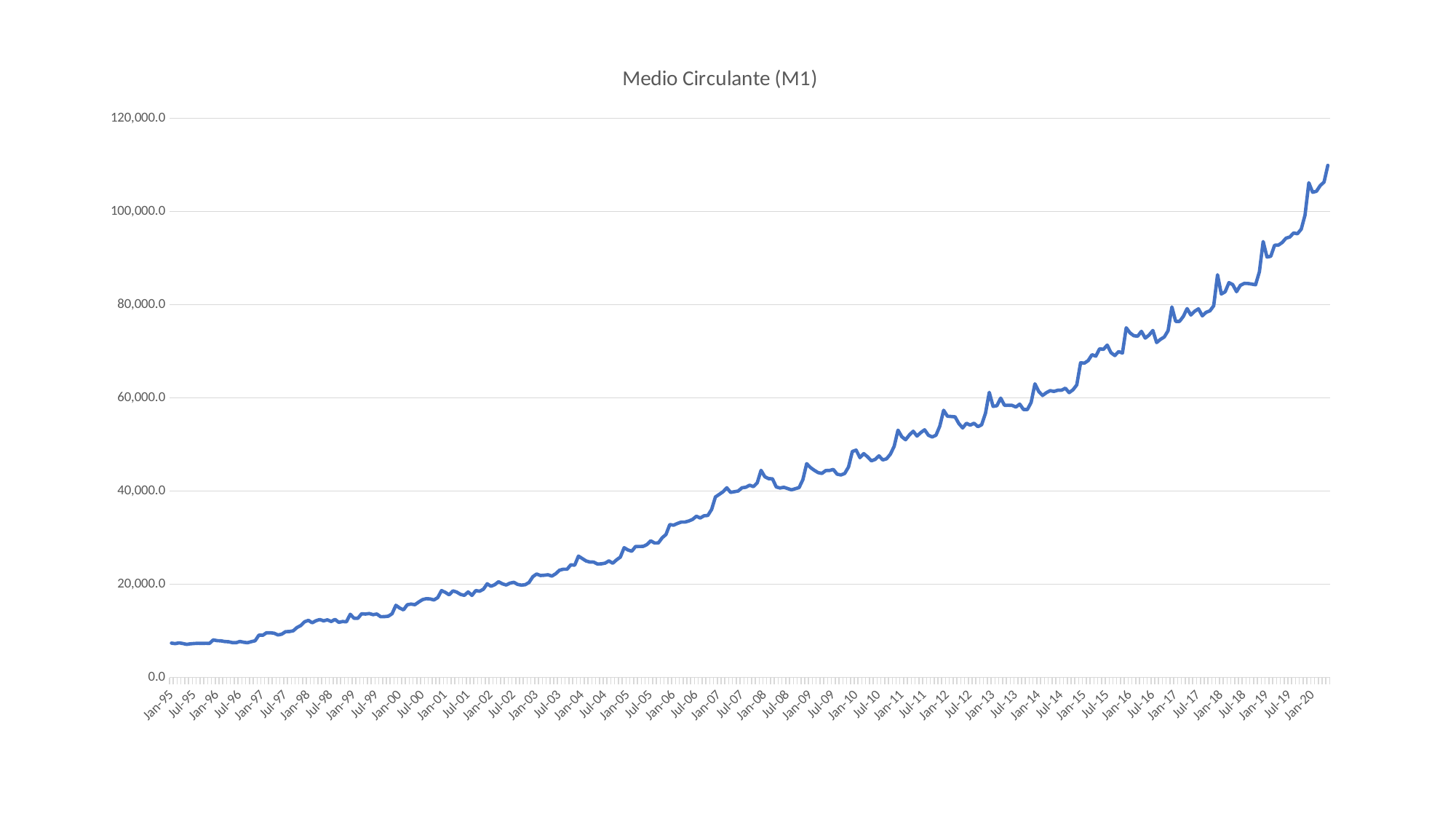

### Chart:

| Category | Medio Circulante (M1) |
|---|---|
| 34700 | 7379.9 |
| 34731 | 7268.6 |
| 34759 | 7431.3 |
| 34790 | 7289.8 |
| 34820 | 7108.3 |
| 34851 | 7228.1 |
| 34881 | 7293.4 |
| 34912 | 7335.2 |
| 34943 | 7308.1 |
| 34973 | 7341.6 |
| 35004 | 7316.5 |
| 35034 | 8064.91410353 |
| 35065 | 7899.64814508 |
| 35096 | 7867.4 |
| 35125 | 7715.242025330001 |
| 35156 | 7670.0739996600005 |
| 35186 | 7488.97131668 |
| 35217 | 7468.59852252 |
| 35247 | 7736.877688619999 |
| 35278 | 7560.4 |
| 35309 | 7460.8 |
| 35339 | 7687.4 |
| 35370 | 7882.6 |
| 35400 | 9099.0 |
| 35431 | 9050.7 |
| 35462 | 9597.2 |
| 35490 | 9596.599999999999 |
| 35521 | 9492.7 |
| 35551 | 9128.900000000001 |
| 35582 | 9291.1 |
| 35612 | 9840.8 |
| 35643 | 9853.8 |
| 35674 | 10014.6 |
| 35704 | 10721.9 |
| 35735 | 11150.8 |
| 35765 | 11948.2 |
| 35796 | 12265.9 |
| 35827 | 11737.8 |
| 35855 | 12178.4 |
| 35886 | 12440.5 |
| 35916 | 12157.400000000001 |
| 35947 | 12378.0 |
| 35977 | 12016.3 |
| 36008 | 12468.1 |
| 36039 | 11829.5 |
| 36069 | 12014.6 |
| 36100 | 11943.2 |
| 36130 | 13565.6 |
| 36161 | 12710.6 |
| 36192 | 12703.3 |
| 36220 | 13678.3 |
| 36251 | 13608.599999999999 |
| 36281 | 13724.6 |
| 36312 | 13480.5 |
| 36342 | 13621.9 |
| 36373 | 13039.099999999999 |
| 36404 | 13061.2 |
| 36434 | 13147.5 |
| 36465 | 13676.099999999999 |
| 36495 | 15497.2 |
| 36526 | 14913.3 |
| 36557 | 14510.099999999999 |
| 36586 | 15609.699999999999 |
| 36617 | 15747.4 |
| 36647 | 15619.7 |
| 36678 | 16194.5 |
| 36708 | 16707.8 |
| 36739 | 16914.699999999997 |
| 36770 | 16863.4 |
| 36800 | 16637.3 |
| 36831 | 17138.800000000003 |
| 36861 | 18651.8 |
| 36892 | 18260.3 |
| 36923 | 17748.7 |
| 36951 | 18579.4 |
| 36982 | 18322.4 |
| 37012 | 17826.8 |
| 37043 | 17627.0 |
| 37073 | 18358.3 |
| 37104 | 17607.8 |
| 37135 | 18652.3 |
| 37165 | 18507.5 |
| 37196 | 18938.0 |
| 37226 | 20112.6 |
| 37257 | 19571.4 |
| 37288 | 19924.9 |
| 37316 | 20545.7 |
| 37347 | 20092.7 |
| 37377 | 19846.1 |
| 37408 | 20248.1 |
| 37438 | 20426.2 |
| 37469 | 19977.5 |
| 37500 | 19819.5 |
| 37530 | 19916.6 |
| 37561 | 20379.5 |
| 37591 | 21624.5 |
| 37622 | 22211.5 |
| 37653 | 21887.5 |
| 37681 | 21939.0 |
| 37712 | 22044.6 |
| 37742 | 21757.1 |
| 37773 | 22259.0 |
| 37803 | 23014.2 |
| 37834 | 23237.4 |
| 37865 | 23230.3 |
| 37895 | 24185.3 |
| 37926 | 24091.5 |
| 37956 | 26051.1 |
| 37987 | 25520.8 |
| 38018 | 25008.6 |
| 38047 | 24777.3 |
| 38078 | 24761.1 |
| 38108 | 24354.2 |
| 38139 | 24388.5 |
| 38169 | 24533.4 |
| 38200 | 25019.6 |
| 38231 | 24516.5 |
| 38261 | 25241.9 |
| 38292 | 25823.5 |
| 38322 | 27859.7 |
| 38353 | 27364.1 |
| 38384 | 27092.5 |
| 38412 | 28107.0 |
| 38443 | 28111.3 |
| 38473 | 28127.7 |
| 38504 | 28516.4 |
| 38534 | 29324.1 |
| 38565 | 28864.7 |
| 38596 | 28869.2 |
| 38626 | 29975.9 |
| 38657 | 30682.2 |
| 38687 | 32816.2 |
| 38718 | 32684.5 |
| 38749 | 33053.249990000004 |
| 38777 | 33347.6 |
| 38808 | 33350.198000000004 |
| 38838 | 33586.5 |
| 38869 | 33924.8 |
| 38899 | 34607.0 |
| 38930 | 34216.28 |
| 38961 | 34700.9 |
| 38991 | 34767.3 |
| 39022 | 36065.761045520005 |
| 39052 | 38739.7 |
| 39083 | 39298.600000000006 |
| 39114 | 39852.1 |
| 39142 | 40704.9 |
| 39173 | 39723.64 |
| 39203 | 39864.7 |
| 39234 | 40010.4 |
| 39264 | 40707.7 |
| 39295 | 40816.3 |
| 39326 | 41258.07 |
| 39356 | 40958.23 |
| 39387 | 41764.7 |
| 39417 | 44453.2 |
| 39448 | 43068.8 |
| 39479 | 42665.2 |
| 39508 | 42644.0 |
| 39539 | 40881.399999999994 |
| 39569 | 40658.2 |
| 39600 | 40820.4 |
| 39630 | 40551.8 |
| 39661 | 40255.43 |
| 39692 | 40514.65 |
| 39722 | 40741.9 |
| 39753 | 42446.509999999995 |
| 39783 | 45880.74 |
| 39814 | 45050.5 |
| 39845 | 44462.8 |
| 39873 | 43957.9 |
| 39904 | 43782.8 |
| 39934 | 44405.6 |
| 39965 | 44419.6 |
| 39995 | 44639.0 |
| 40026 | 43630.0 |
| 40057 | 43451.0 |
| 40087 | 43773.5 |
| 40118 | 45176.9 |
| 40148 | 48490.4 |
| 40179 | 48800.5 |
| 40210 | 47174.6 |
| 40238 | 48039.5 |
| 40269 | 47357.7 |
| 40299 | 46492.2 |
| 40330 | 46790.7 |
| 40360 | 47559.2 |
| 40391 | 46679.6 |
| 40422 | 46927.1 |
| 40452 | 47915.6 |
| 40483 | 49611.4 |
| 40513 | 53076.4 |
| 40544 | 51661.5 |
| 40575 | 51016.4 |
| 40603 | 52041.1 |
| 40634 | 52848.7 |
| 40664 | 51804.0 |
| 40695 | 52562.1 |
| 40725 | 53152.0 |
| 40756 | 51980.6 |
| 40787 | 51610.3 |
| 40817 | 51992.8 |
| 40848 | 53944.5 |
| 40878 | 57340.5 |
| 40909 | 56070.0 |
| 40940 | 55997.6 |
| 40969 | 55929.4 |
| 41000 | 54488.8 |
| 41030 | 53551.3 |
| 41061 | 54551.5 |
| 41091 | 54148.3 |
| 41122 | 54557.9 |
| 41153 | 53820.3 |
| 41183 | 54226.1 |
| 41214 | 56699.5 |
| 41244 | 61172.1 |
| 41275 | 58173.3 |
| 41306 | 58315.8 |
| 41334 | 59950.9 |
| 41365 | 58408.5 |
| 41395 | 58416.0 |
| 41426 | 58387.9 |
| 41456 | 58029.4 |
| 41487 | 58658.8 |
| 41518 | 57504.0 |
| 41548 | 57482.5 |
| 41579 | 59004.1 |
| 41609 | 63030.5 |
| 41640 | 61371.6 |
| 41671 | 60515.4 |
| 41699 | 61110.2 |
| 41730 | 61550.8 |
| 41760 | 61376.9 |
| 41791 | 61644.9 |
| 41821 | 61658.0 |
| 41852 | 62078.9 |
| 41883 | 61123.5 |
| 41913 | 61734.4 |
| 41944 | 62791.0 |
| 41974 | 67530.5 |
| 42005 | 67461.9 |
| 42036 | 68010.5 |
| 42064 | 69277.0 |
| 42095 | 68949.8 |
| 42125 | 70546.7 |
| 42156 | 70410.4 |
| 42186 | 71329.6 |
| 42217 | 69697.1 |
| 42248 | 69092.5 |
| 42278 | 69943.1 |
| 42309 | 69626.3 |
| 42339 | 75048.2 |
| 42370 | 73944.8 |
| 42401 | 73339.5 |
| 42430 | 73246.2 |
| 42461 | 74288.6 |
| 42491 | 72836.5 |
| 42522 | 73479.8 |
| 42552 | 74467.3 |
| 42583 | 71880.1 |
| 42614 | 72555.4 |
| 42644 | 73074.8 |
| 42675 | 74427.3 |
| 42705 | 79517.6 |
| 42736 | 76422.9 |
| 42767 | 76411.9 |
| 42795 | 77476.0 |
| 42826 | 79167.8 |
| 42856 | 77788.0 |
| 42887 | 78598.3 |
| 42917 | 79114.9 |
| 42948 | 77608.2 |
| 42979 | 78371.7 |
| 43009 | 78685.2 |
| 43040 | 79770.8 |
| 43070 | 86427.6 |
| 43101 | 82297.9 |
| 43132 | 82767.1 |
| 43160 | 84735.5 |
| 43191 | 84310.4 |
| 43221 | 82796.7 |
| 43252 | 84144.4 |
| 43282 | 84570.9 |
| 43313 | 84555.8 |
| 43344 | 84425.0 |
| 43374 | 84274.4 |
| 43405 | 87051.8 |
| 43435 | 93555.0 |
| 43466 | 90228.8 |
| 43497 | 90392.6 |
| 43525 | 92759.4 |
| 43556 | 92776.8 |
| 43586 | 93344.3 |
| 43617 | 94275.9 |
| 43647 | 94521.6 |
| 43678 | 95395.4 |
| 43709 | 95228.0 |
| 43739 | 96199.4 |
| 43770 | 99233.0 |
| 43800 | 106164.1 |
| 43831 | 104125.6 |
| 43862 | 104342.0 |
| 43891 | 105553.6 |
| 43922 | 106312.9 |
| 43952 | 109904.8 |